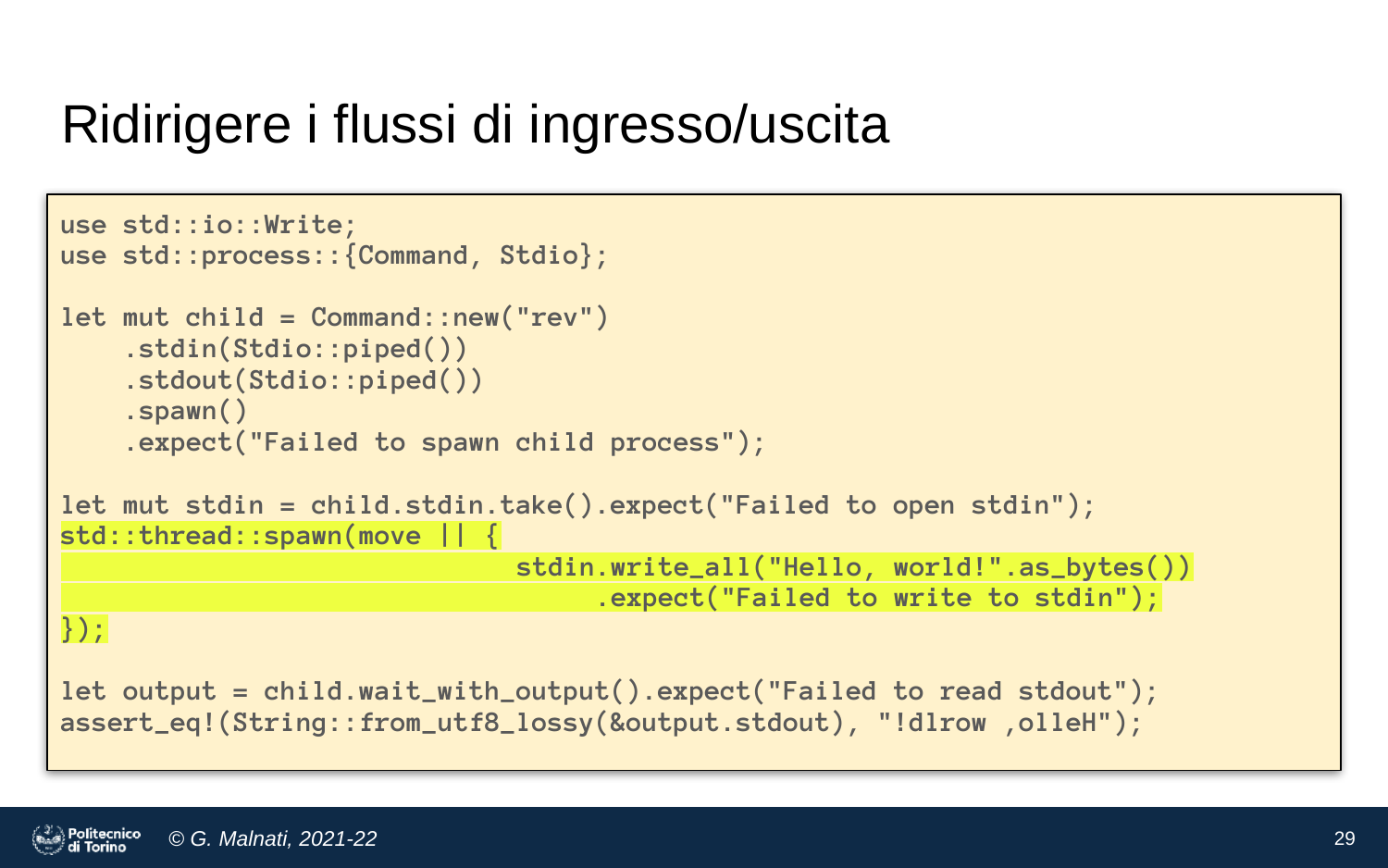

# Ridirigere i flussi di ingresso/uscita
use std::io::Write;
use std::process::{Command, Stdio};

let mut child = Command::new("rev")
    .stdin(Stdio::piped())
    .stdout(Stdio::piped())
    .spawn()
    .expect("Failed to spawn child process");

let mut stdin = child.stdin.take().expect("Failed to open stdin");
std::thread::spawn(move || {
                             stdin.write_all("Hello, world!".as_bytes())
                                  .expect("Failed to write to stdin");
});

let output = child.wait_with_output().expect("Failed to read stdout");
assert_eq!(String::from_utf8_lossy(&output.stdout), "!dlrow ,olleH");
29